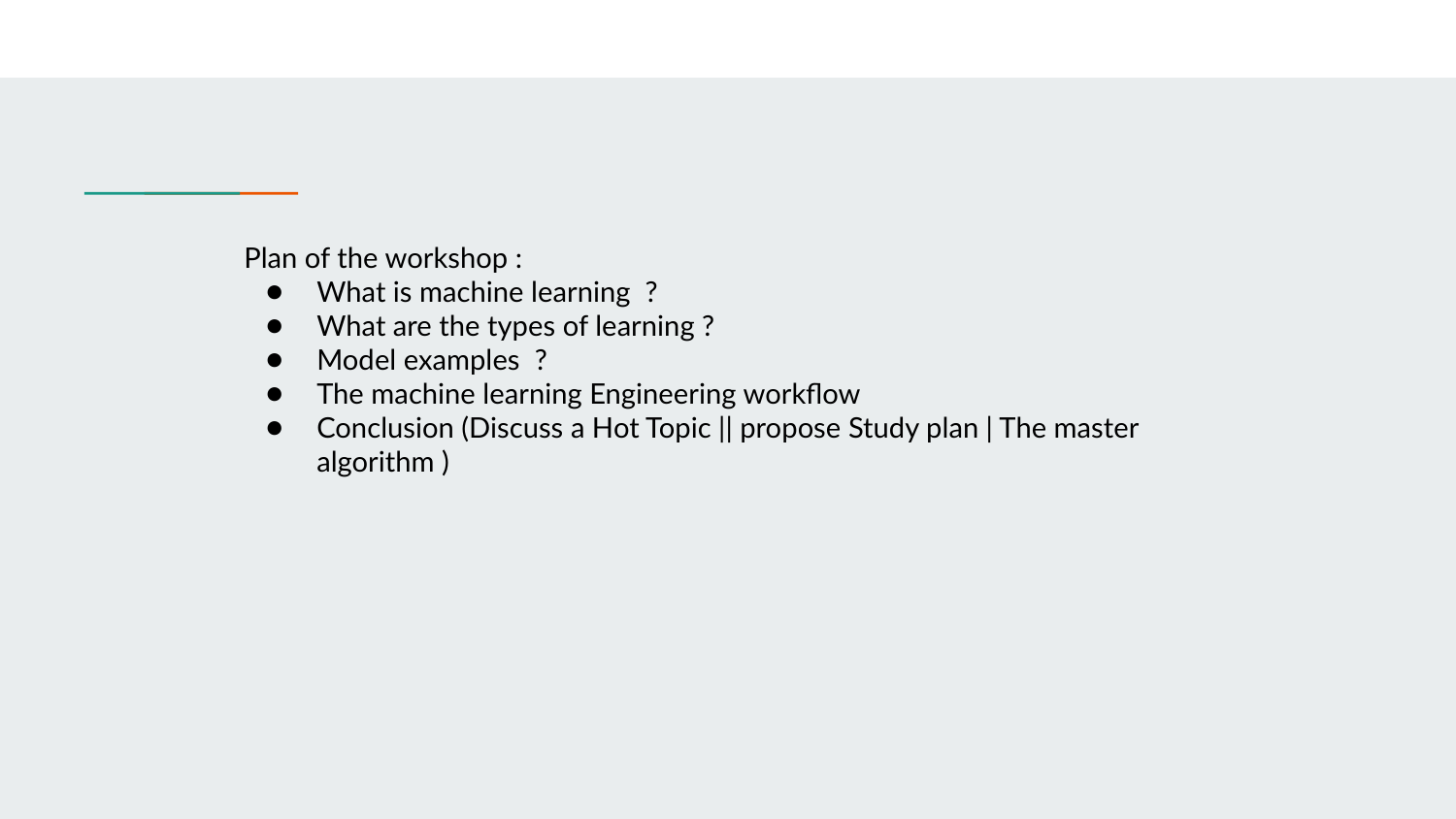

Plan of the workshop :
What is machine learning  ?
What are the types of learning ?
Model examples  ?
The machine learning Engineering workflow
Conclusion (Discuss a Hot Topic || propose Study plan | The master algorithm )